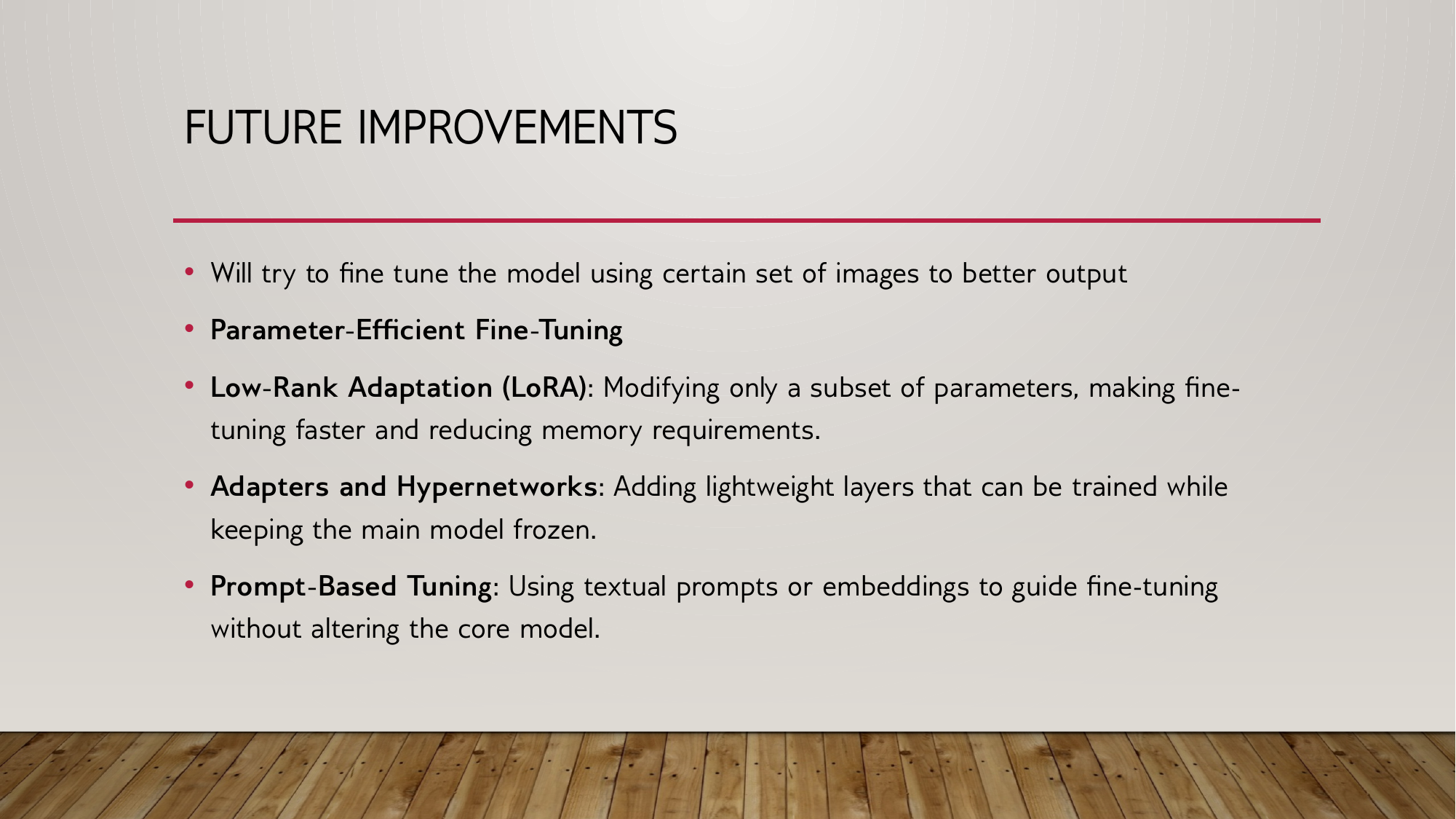

# Future improvements
Will try to fine tune the model using certain set of images to better output
Parameter-Efficient Fine-Tuning
Low-Rank Adaptation (LoRA): Modifying only a subset of parameters, making fine-tuning faster and reducing memory requirements.
Adapters and Hypernetworks: Adding lightweight layers that can be trained while keeping the main model frozen.
Prompt-Based Tuning: Using textual prompts or embeddings to guide fine-tuning without altering the core model.